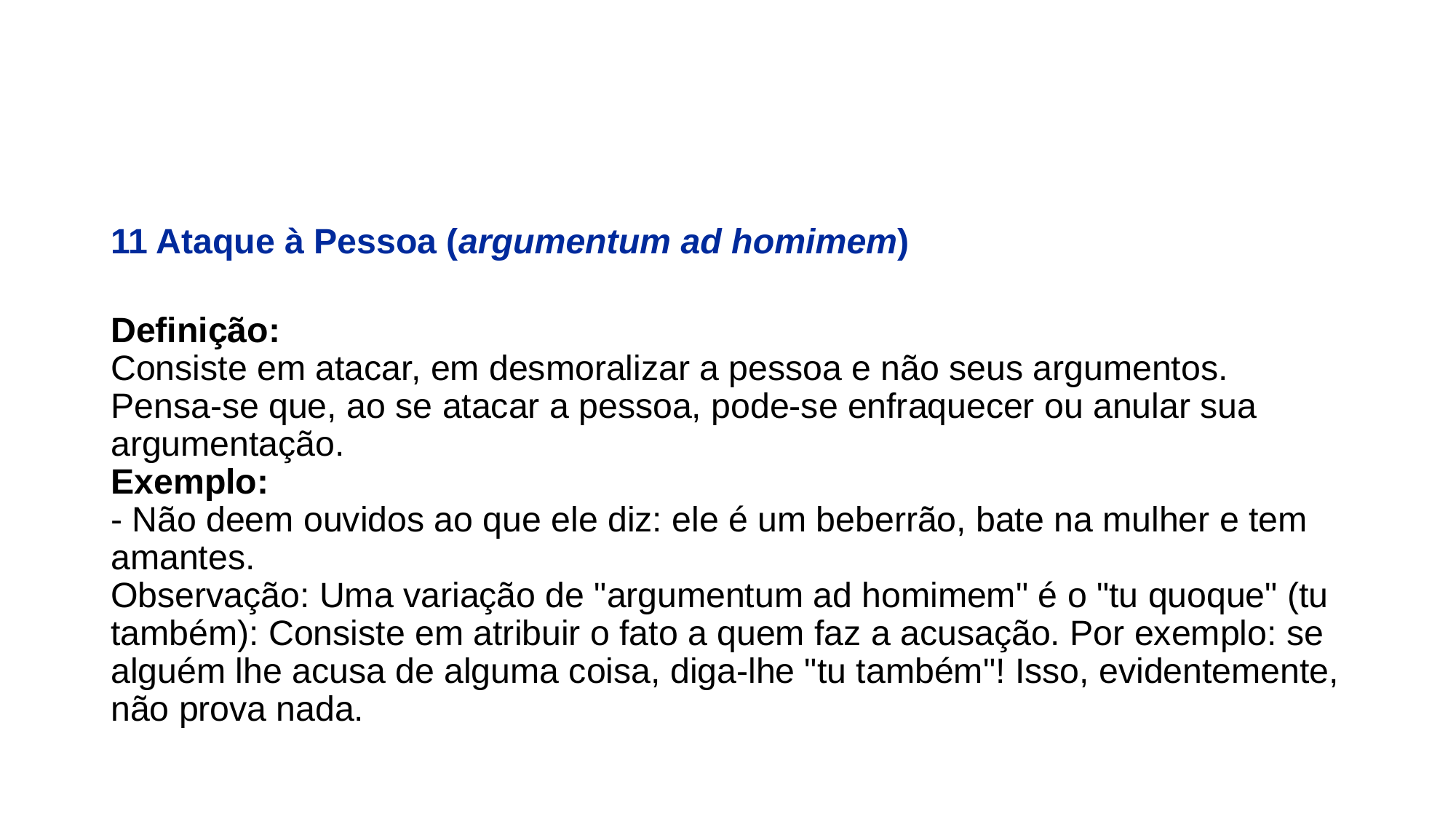

#
11 Ataque à Pessoa (argumentum ad homimem)
Definição:
Consiste em atacar, em desmoralizar a pessoa e não seus argumentos. Pensa-se que, ao se atacar a pessoa, pode-se enfraquecer ou anular sua argumentação.
Exemplo:
- Não deem ouvidos ao que ele diz: ele é um beberrão, bate na mulher e tem amantes.
Observação: Uma variação de "argumentum ad homimem" é o "tu quoque" (tu também): Consiste em atribuir o fato a quem faz a acusação. Por exemplo: se alguém lhe acusa de alguma coisa, diga-lhe "tu também"! Isso, evidentemente, não prova nada.